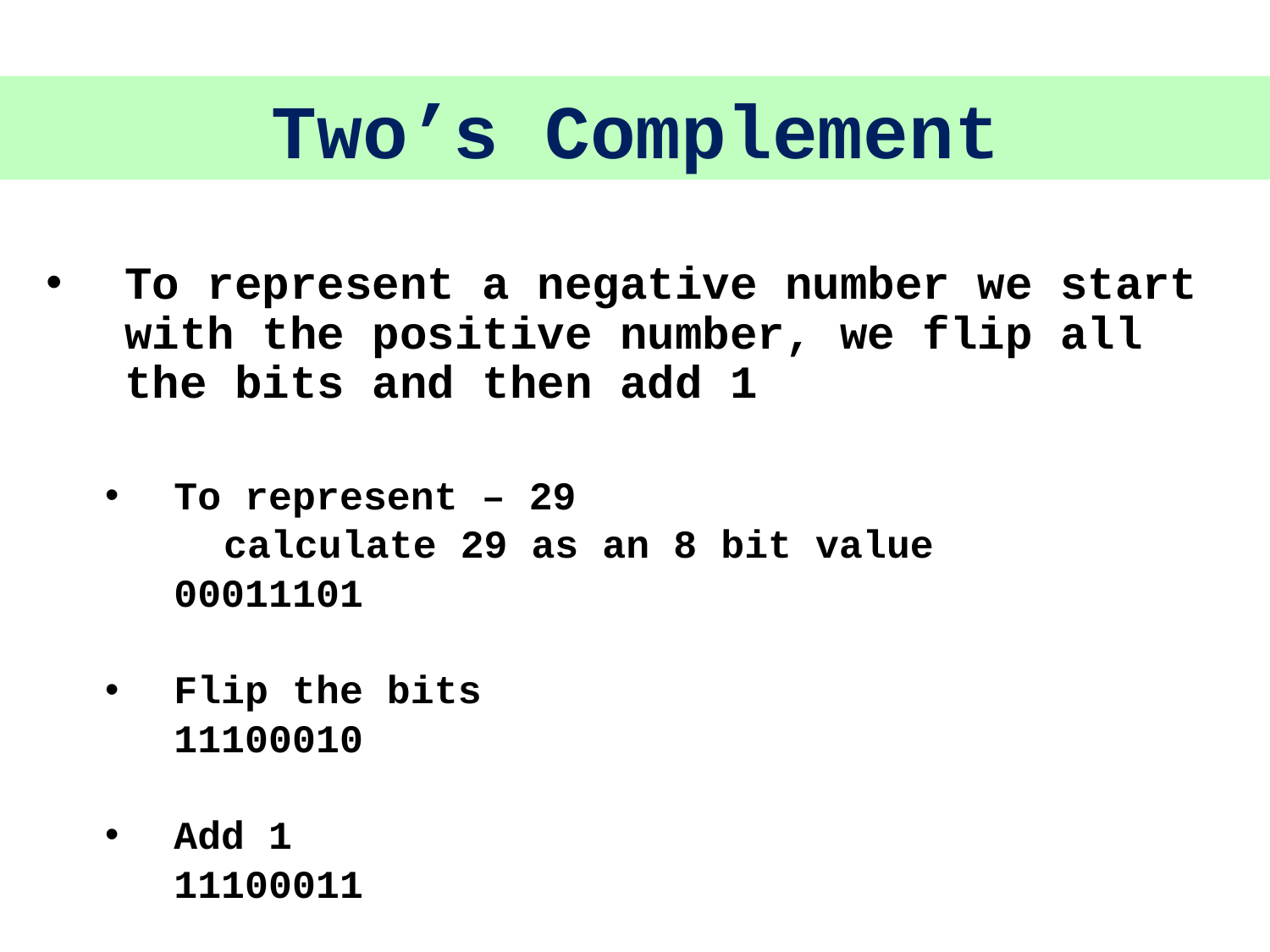

Two’s Complement
To represent a negative number we start with the positive number, we flip all the bits and then add 1

To represent – 29
     calculate 29 as an 8 bit value
		00011101

Flip the bits
		11100010

Add 1
		11100011